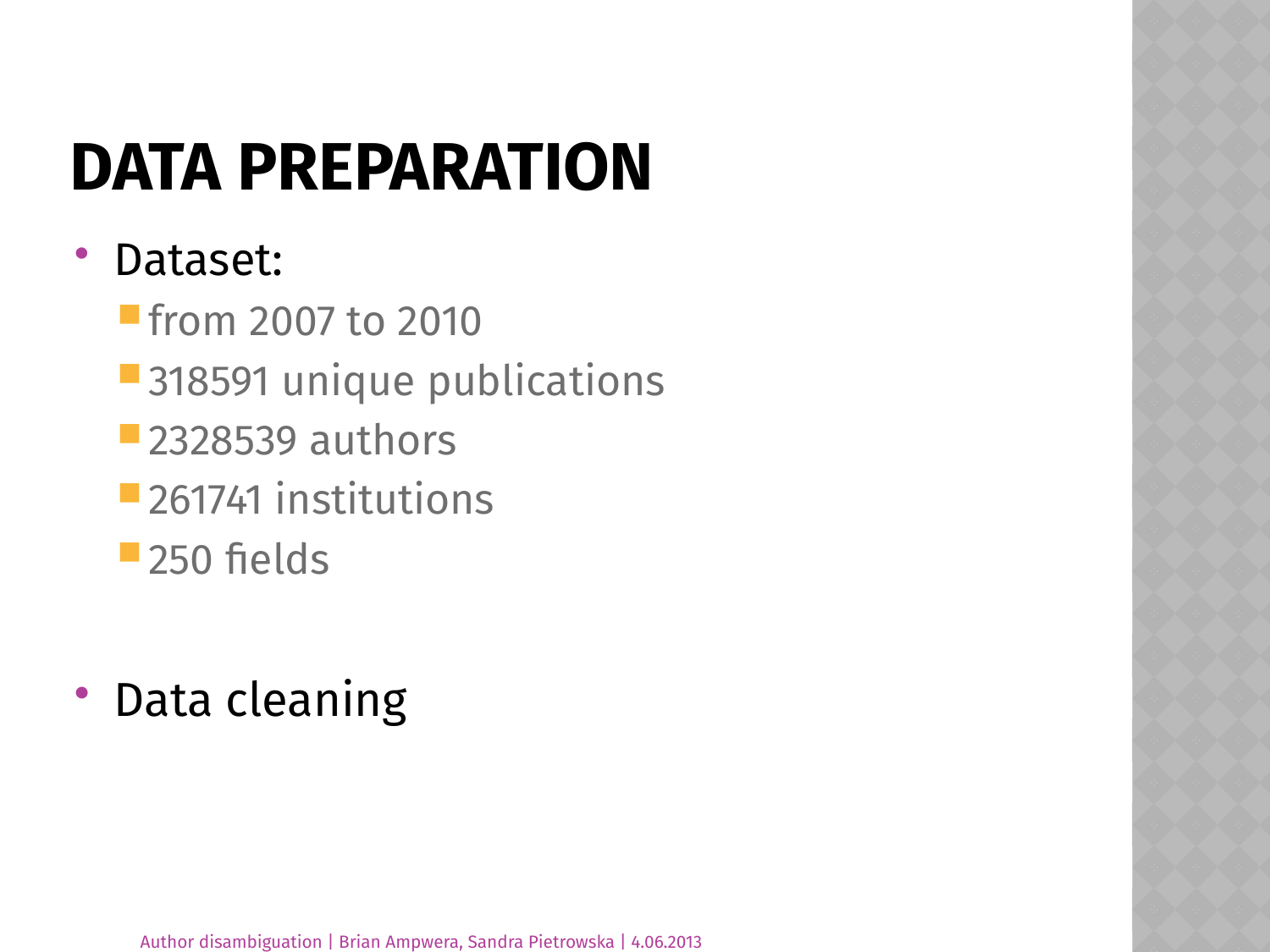

# DATA preparation
Dataset:
from 2007 to 2010
318591 unique publications
2328539 authors
261741 institutions
250 fields

Data cleaning

Author disambiguation | Brian Ampwera, Sandra Pietrowska | 4.06.2013